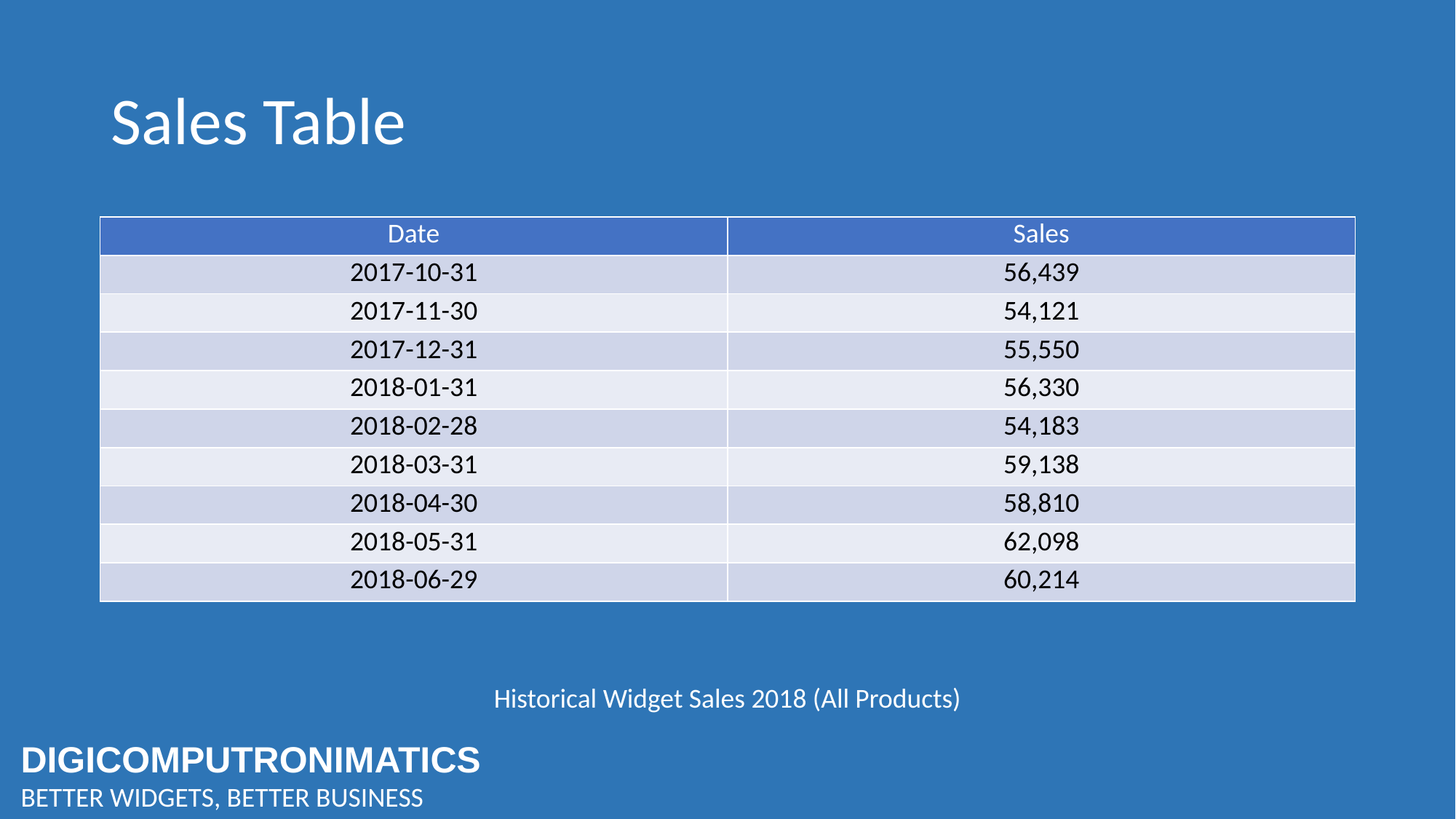

# Sales Table
| Date | Sales |
| --- | --- |
| 2017-10-31 | 56,439 |
| 2017-11-30 | 54,121 |
| 2017-12-31 | 55,550 |
| 2018-01-31 | 56,330 |
| 2018-02-28 | 54,183 |
| 2018-03-31 | 59,138 |
| 2018-04-30 | 58,810 |
| 2018-05-31 | 62,098 |
| 2018-06-29 | 60,214 |
Historical Widget Sales 2018 (All Products)